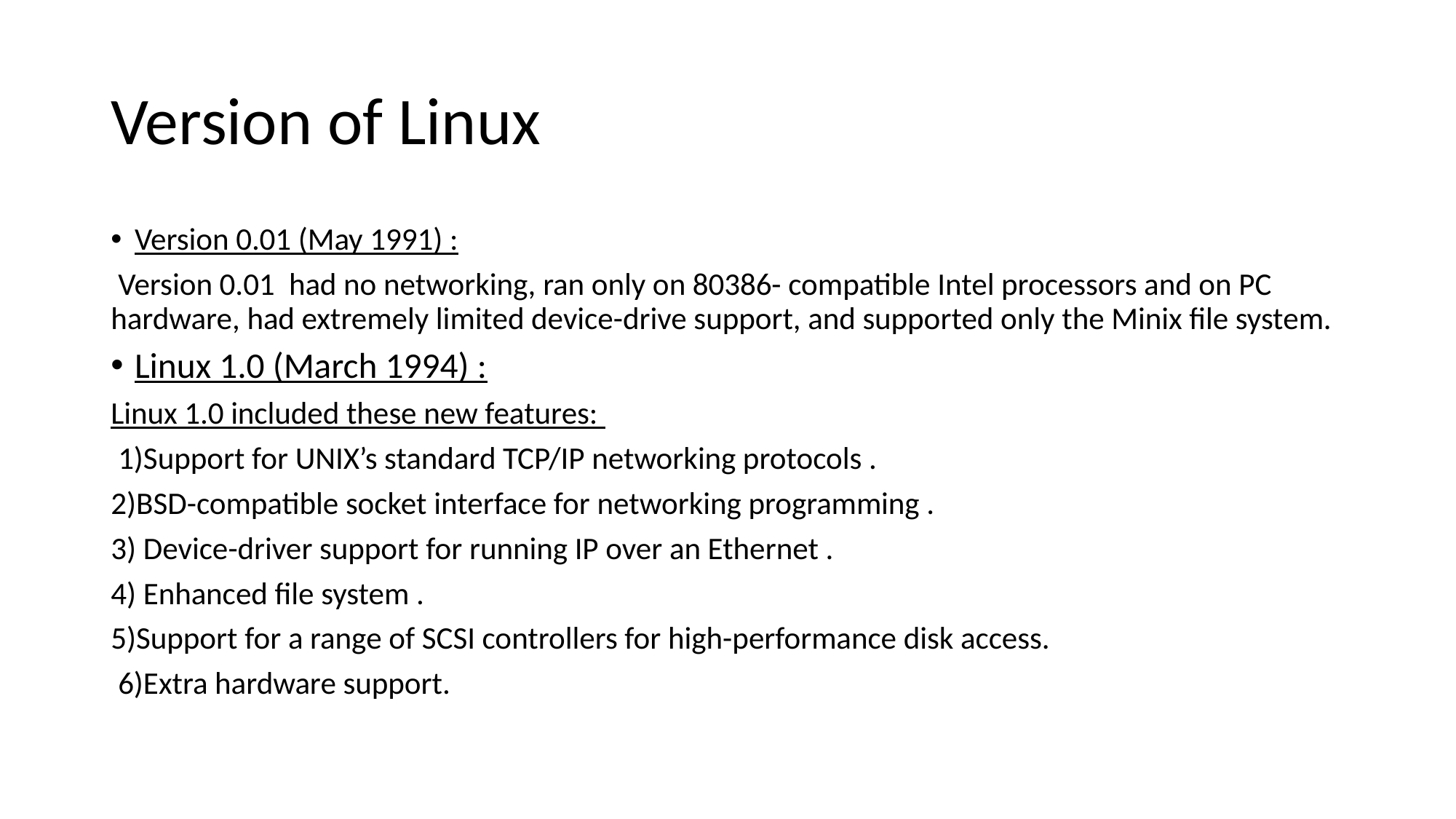

# Version of Linux
Version 0.01 (May 1991) :
 Version 0.01  had no networking, ran only on 80386- compatible Intel processors and on PC hardware, had extremely limited device-drive support, and supported only the Minix file system.
Linux 1.0 (March 1994) :
Linux 1.0 included these new features:
 1)Support for UNIX’s standard TCP/IP networking protocols .
2)BSD-compatible socket interface for networking programming .
3) Device-driver support for running IP over an Ethernet .
4) Enhanced file system .
5)Support for a range of SCSI controllers for high-performance disk access.
 6)Extra hardware support.